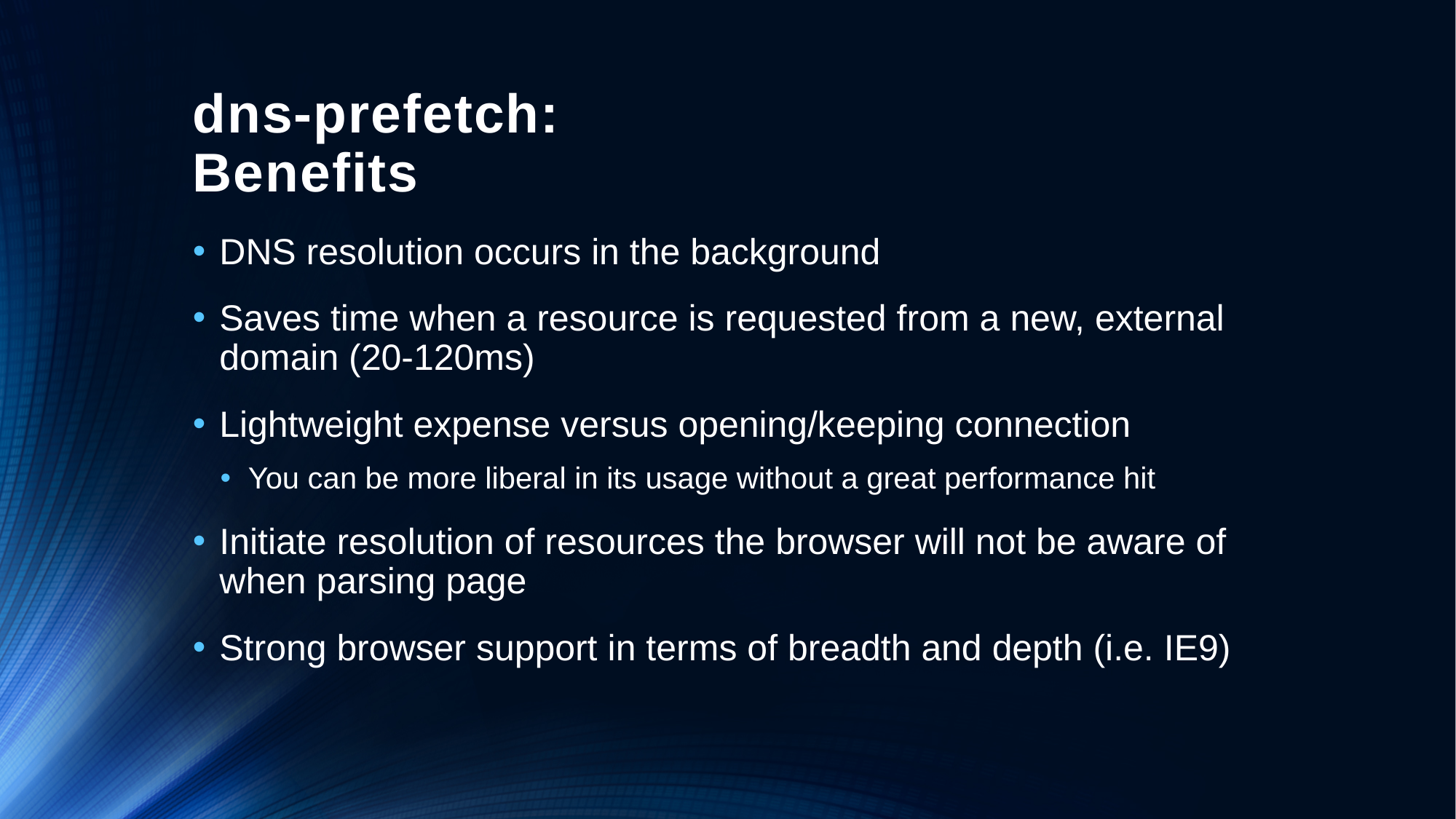

# dns-prefetch: Benefits
DNS resolution occurs in the background
Saves time when a resource is requested from a new, external domain (20-120ms)
Lightweight expense versus opening/keeping connection
You can be more liberal in its usage without a great performance hit
Initiate resolution of resources the browser will not be aware of when parsing page
Strong browser support in terms of breadth and depth (i.e. IE9)